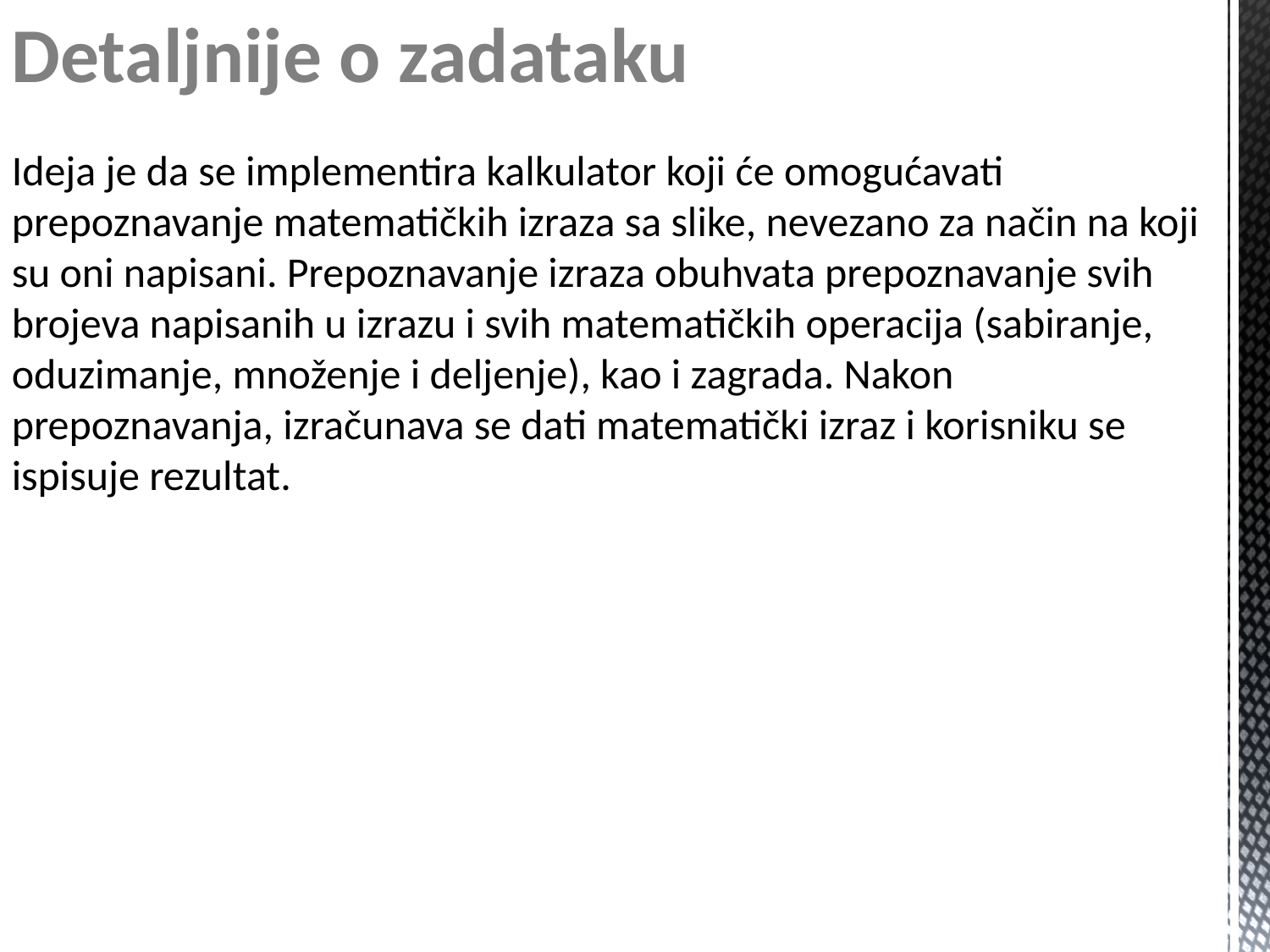

Detaljnije o zadataku
Ideja je da se implementira kalkulator koji će omogućavati prepoznavanje matematičkih izraza sa slike, nevezano za način na koji su oni napisani. Prepoznavanje izraza obuhvata prepoznavanje svih brojeva napisanih u izrazu i svih matematičkih operacija (sabiranje, oduzimanje, množenje i deljenje), kao i zagrada. Nakon prepoznavanja, izračunava se dati matematički izraz i korisniku se ispisuje rezultat.